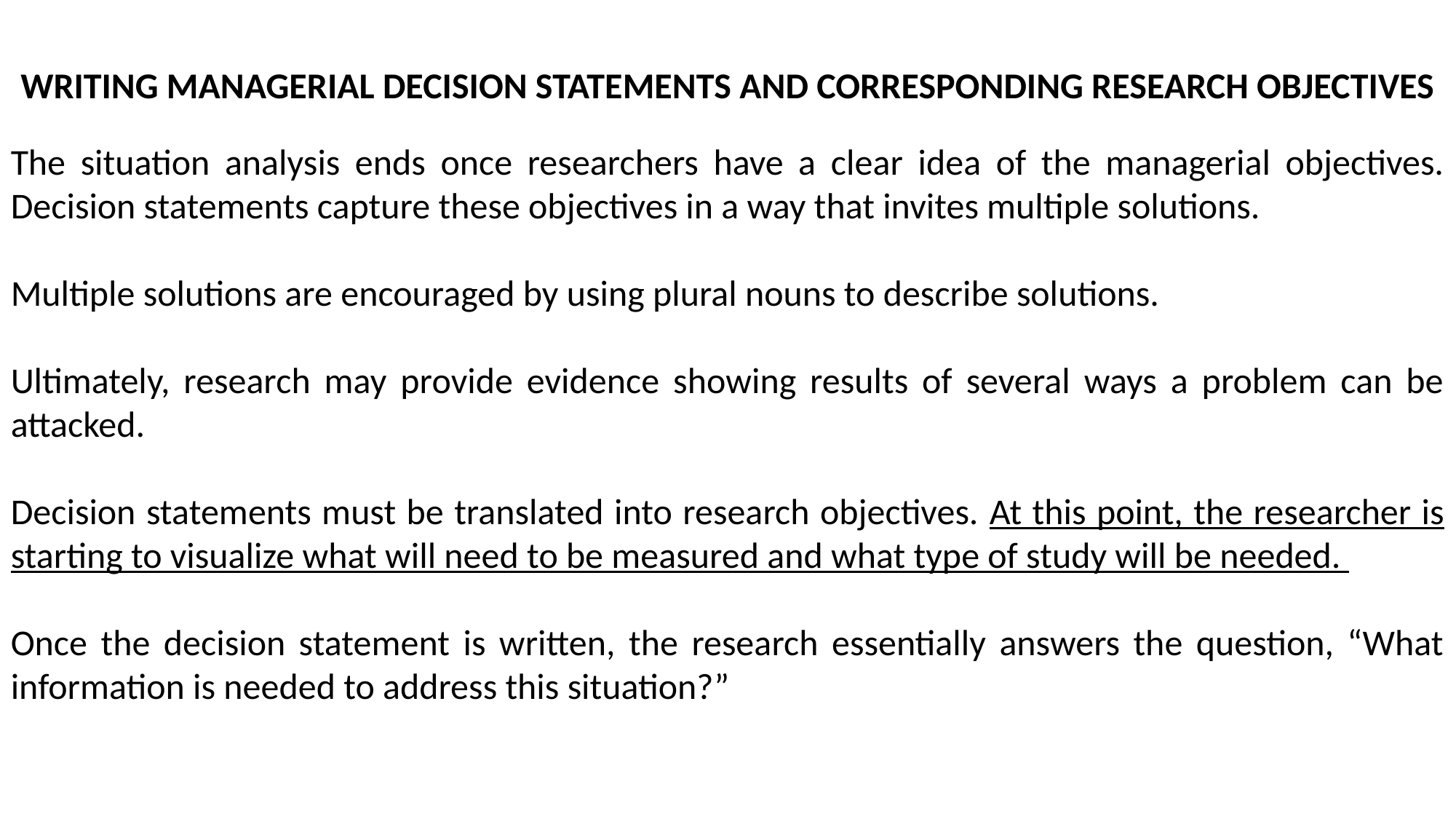

WRITING MANAGERIAL DECISION STATEMENTS AND CORRESPONDING RESEARCH OBJECTIVES

The situation analysis ends once researchers have a clear idea of the managerial objectives. Decision statements capture these objectives in a way that invites multiple solutions.

Multiple solutions are encouraged by using plural nouns to describe solutions.

Ultimately, research may provide evidence showing results of several ways a problem can be attacked.

Decision statements must be translated into research objectives. At this point, the researcher is starting to visualize what will need to be measured and what type of study will be needed.

Once the decision statement is written, the research essentially answers the question, “What information is needed to address this situation?”